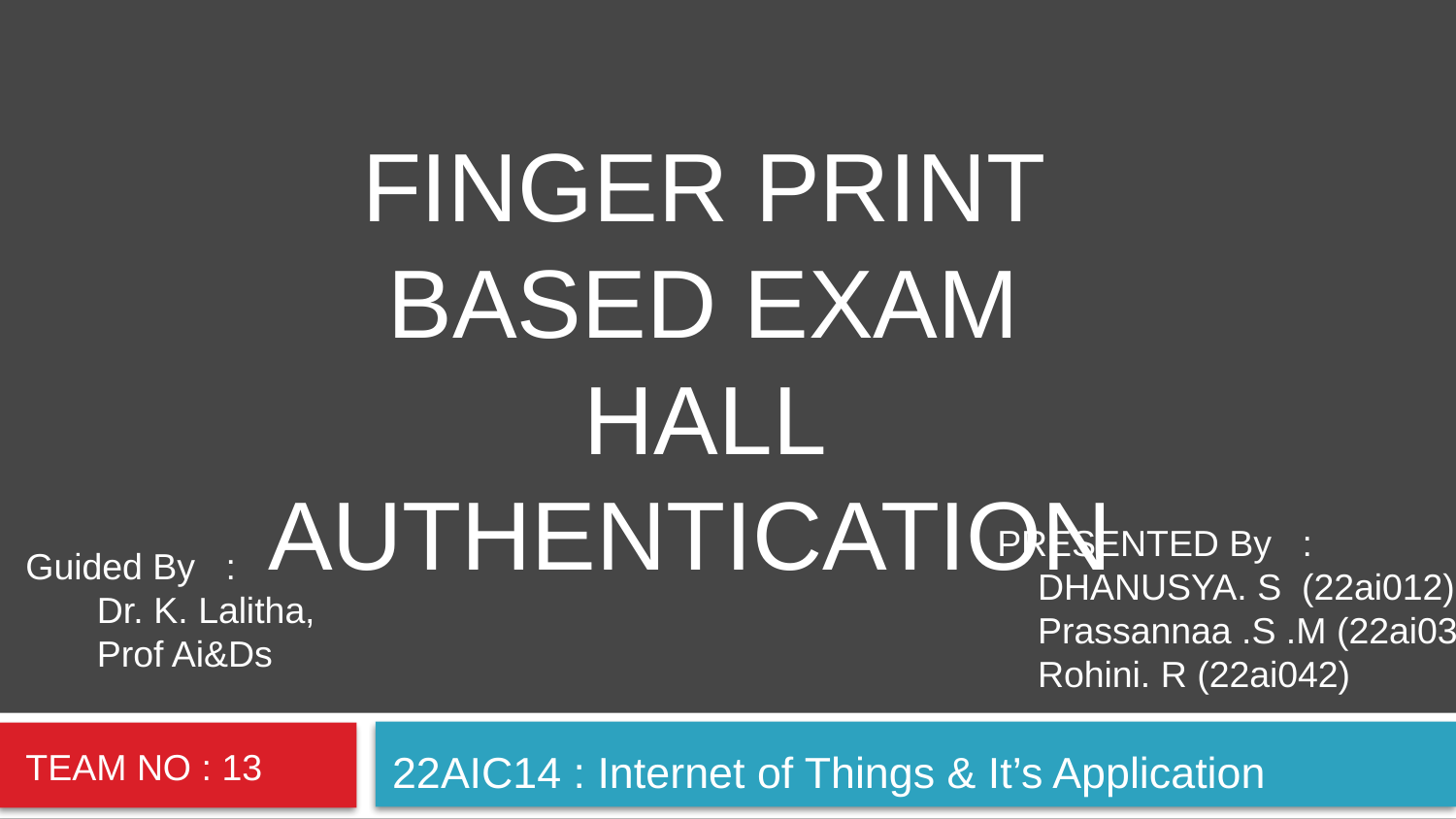

#
FINGER PRINT BASED EXAM HALL AUTHENTICATION
PRESENTED By   :
    DHANUSYA. S  (22ai012)
    Prassannaa .S .M (22ai038)
    Rohini. R (22ai042)

Guided By   :
       Dr. K. Lalitha,
       Prof Ai&Ds
TEAM NO : 13
22AIC14 : Internet of Things & It’s Application